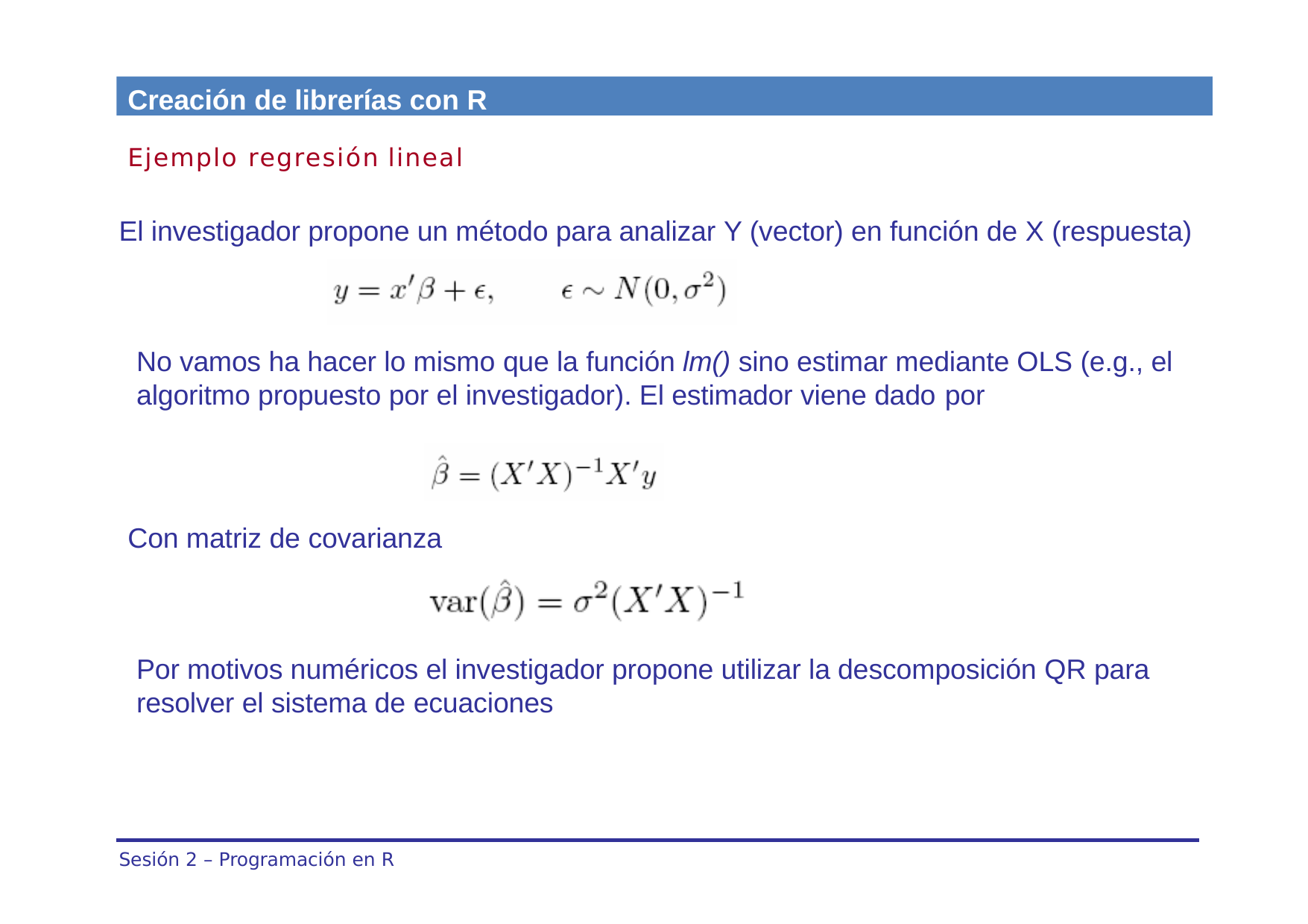

Creación de librerías con R
Ejemplo regresión lineal

El investigador propone un método para analizar Y (vector) en función de X (respuesta)

No vamos ha hacer lo mismo que la función lm() sino estimar mediante OLS (e.g., el  algoritmo propuesto por el investigador). El estimador viene dado por

Con matriz de covarianza

Por motivos numéricos el investigador propone utilizar la descomposición QR para  resolver el sistema de ecuaciones

Sesión 2 – Programación en R